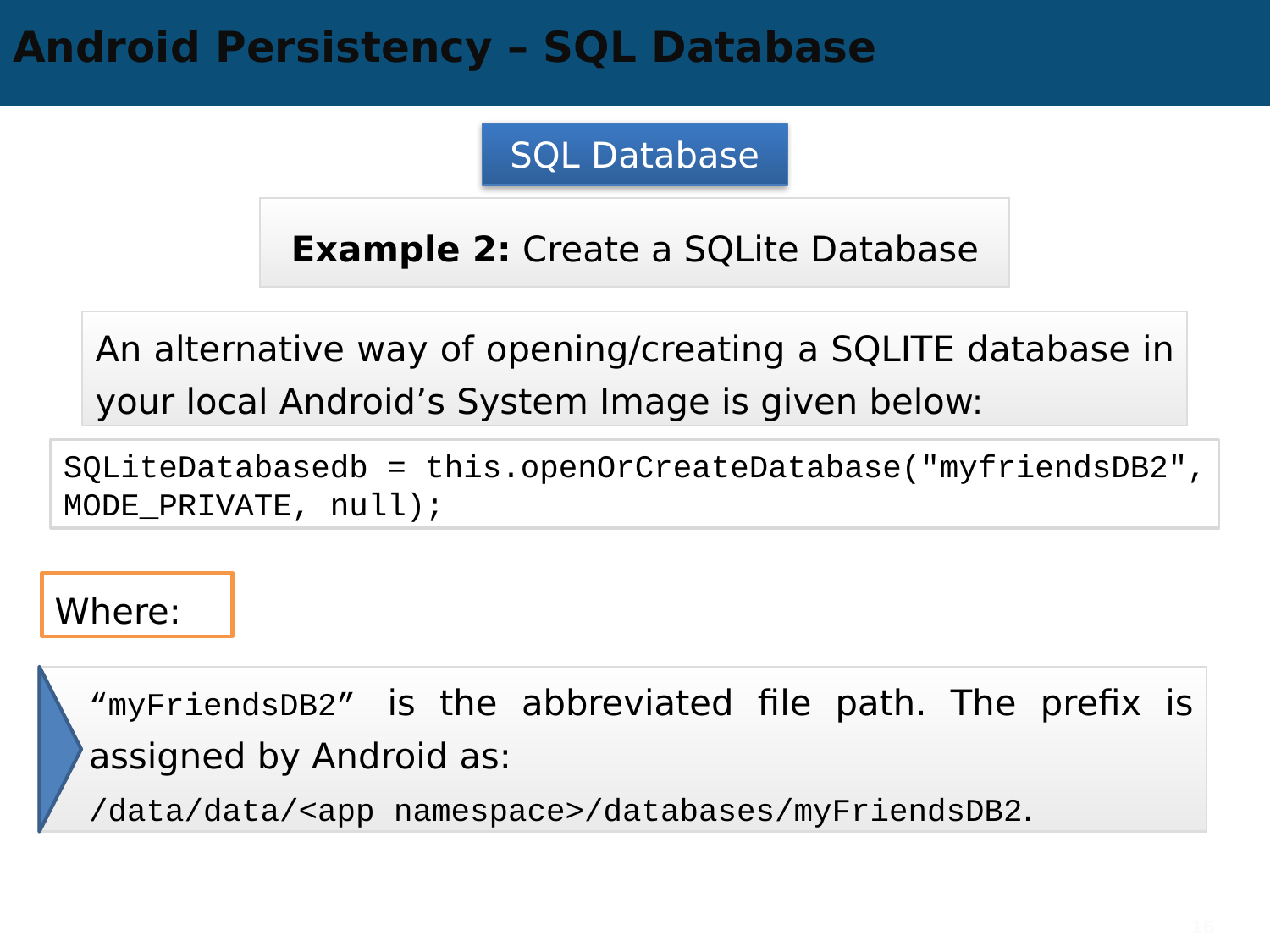

# Android Persistency – SQL Database
SQL Database
Example 2: Create a SQLite Database
An alternative way of opening/creating a SQLITE database in your local Android’s System Image is given below:
SQLiteDatabasedb = this.openOrCreateDatabase("myfriendsDB2", MODE_PRIVATE, null);
Where:
“myFriendsDB2” is the abbreviated file path. The prefix is assigned by Android as:
/data/data/<app namespace>/databases/myFriendsDB2.